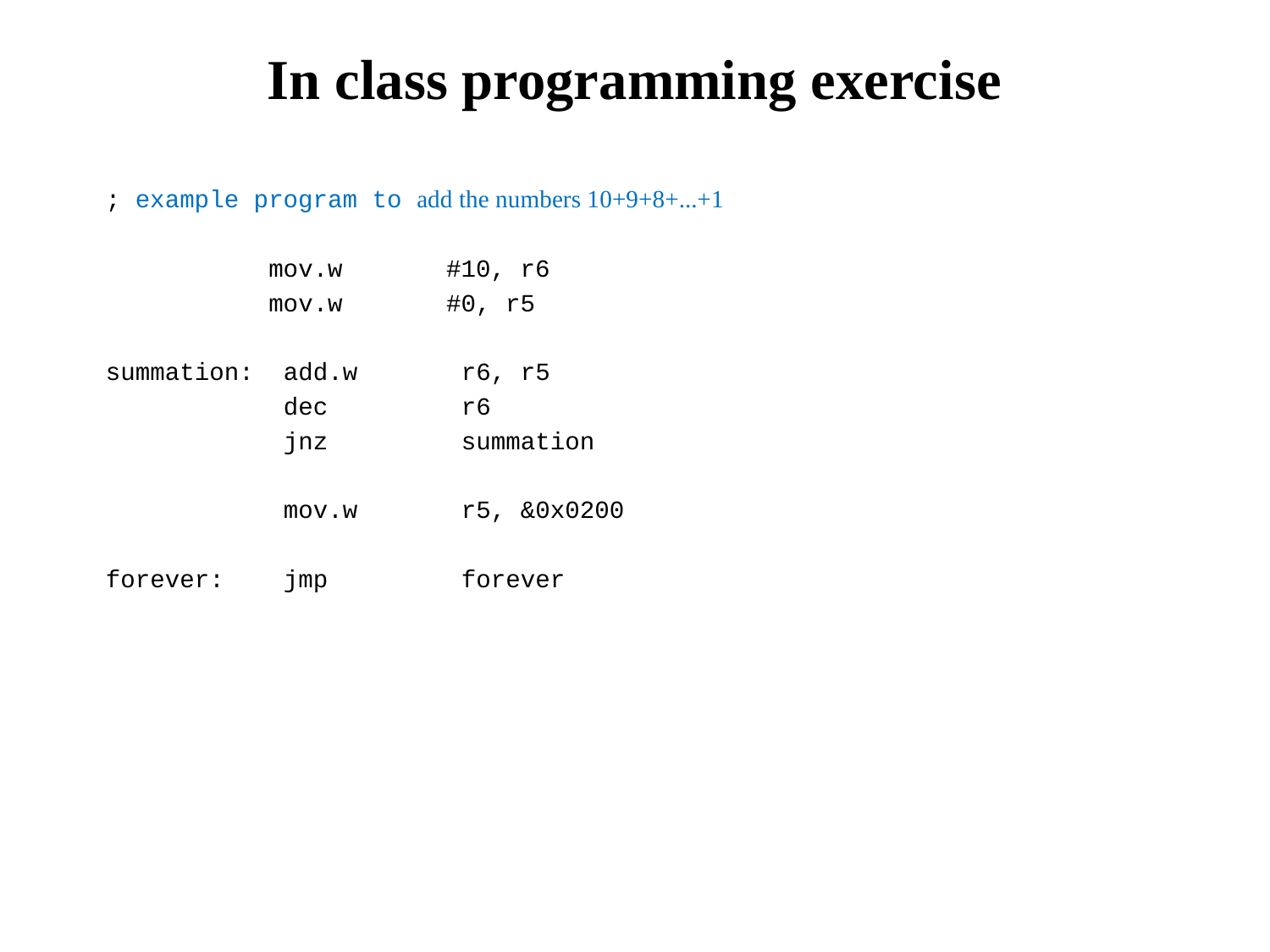

# In class programming exercise
; example program to add the numbers 10+9+8+...+1

           mov.w       #10, r6
           mov.w       #0, r5

summation:  add.w       r6, r5
            dec         r6
            jnz         summation

            mov.w       r5, &0x0200

forever:    jmp         forever